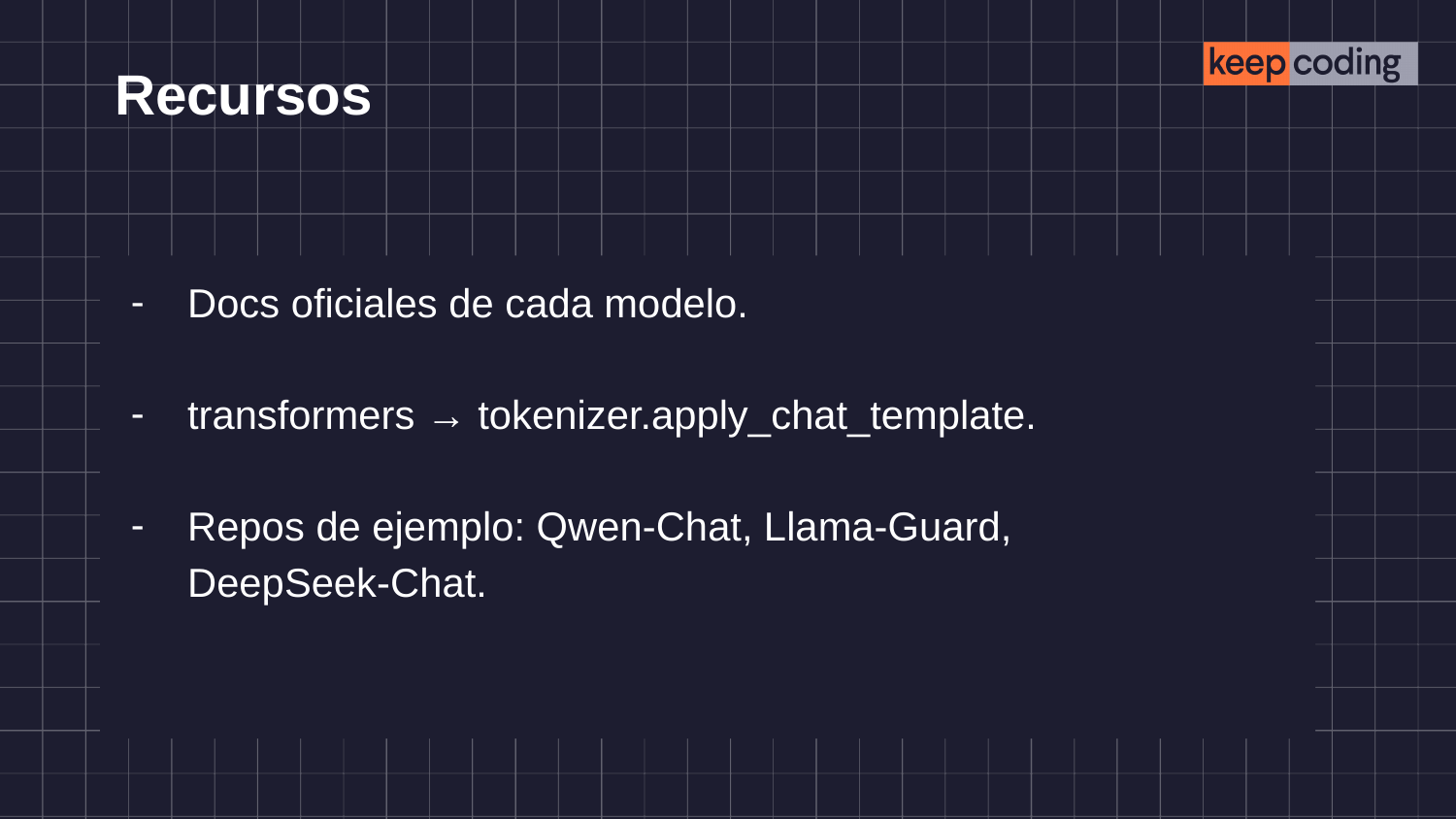

# Recursos

Docs oficiales de cada modelo.

transformers → tokenizer.apply_chat_template.

Repos de ejemplo: Qwen‑Chat, Llama‑Guard, DeepSeek‑Chat.